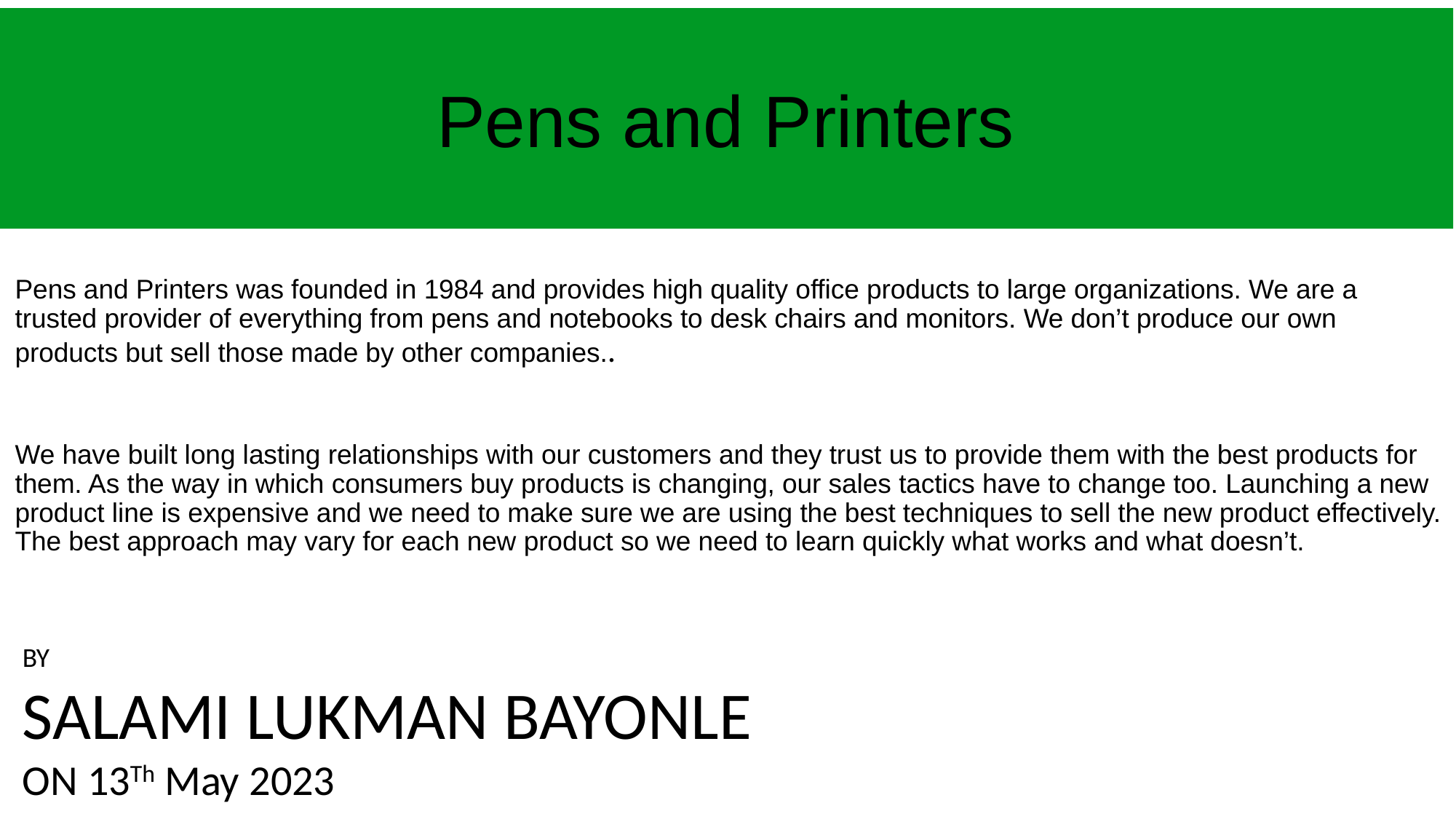

Pens and Printers
# Pens and Printers was founded in 1984 and provides high quality office products to large organizations. We are a trusted provider of everything from pens and notebooks to desk chairs and monitors. We don’t produce our own products but sell those made by other companies.. We have built long lasting relationships with our customers and they trust us to provide them with the best products for them. As the way in which consumers buy products is changing, our sales tactics have to change too. Launching a new product line is expensive and we need to make sure we are using the best techniques to sell the new product effectively. The best approach may vary for each new product so we need to learn quickly what works and what doesn’t.
BY
SALAMI LUKMAN BAYONLE
ON 13Th May 2023